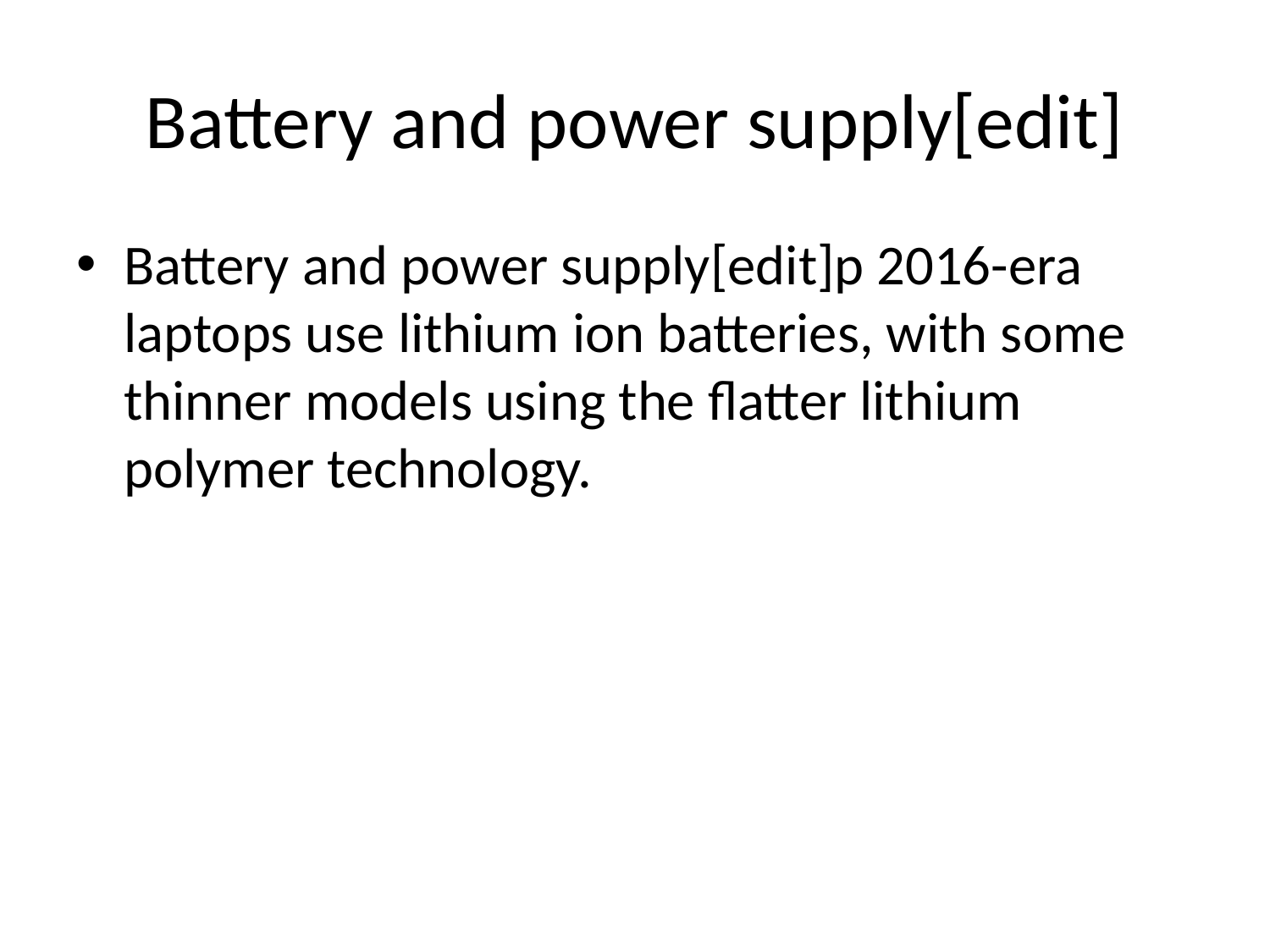

# Battery and power supply[edit]
Battery and power supply[edit]p 2016-era laptops use lithium ion batteries, with some thinner models using the flatter lithium polymer technology.